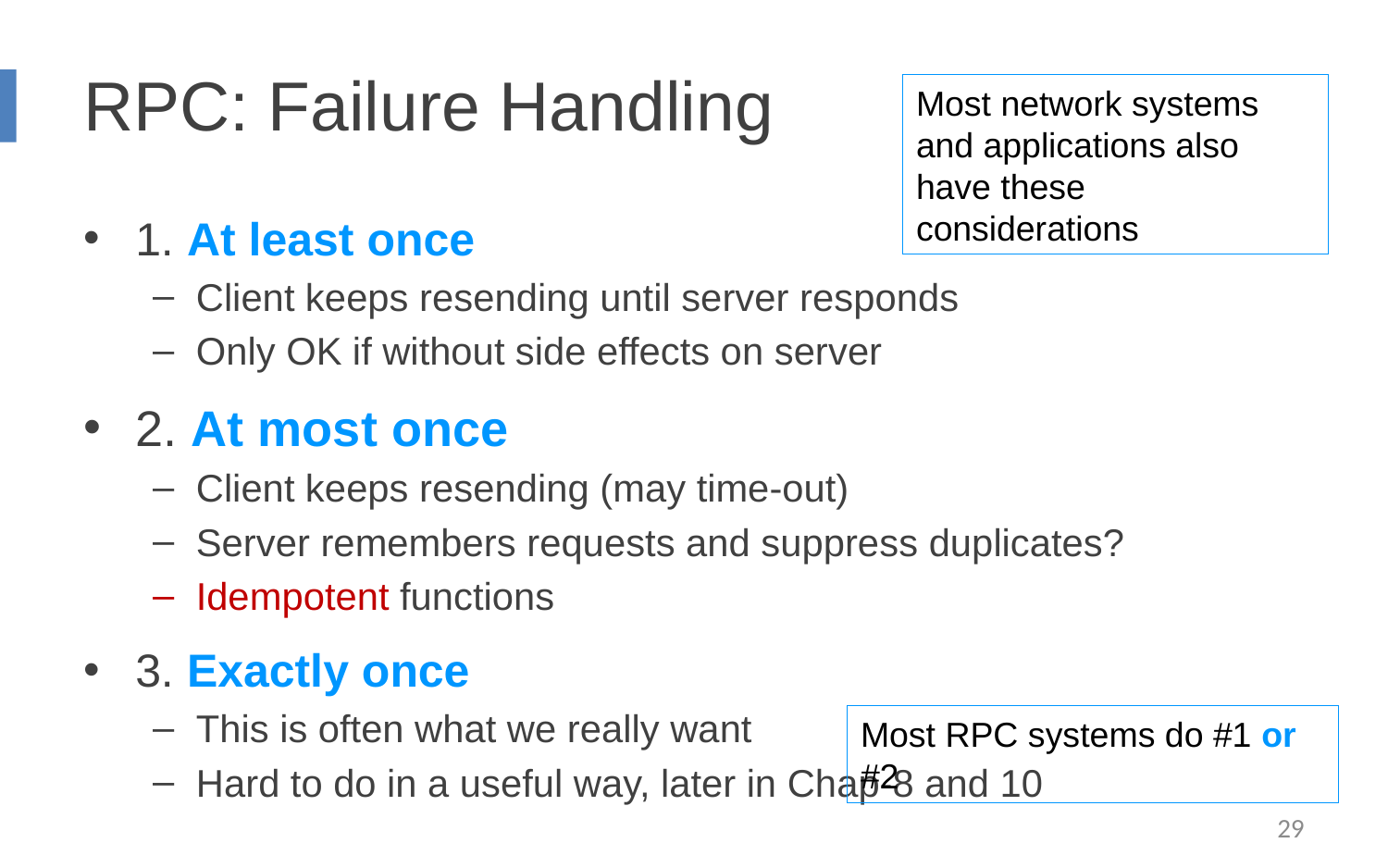

# RPC: Failure Handling
Most network systems and applications also have these considerations
1. At least once
Client keeps resending until server responds
Only OK if without side effects on server
2. At most once
Client keeps resending (may time-out)
Server remembers requests and suppress duplicates?
Idempotent functions
3. Exactly once
This is often what we really want
Hard to do in a useful way, later in Chap-8 and 10
Most RPC systems do #1 or #2
29